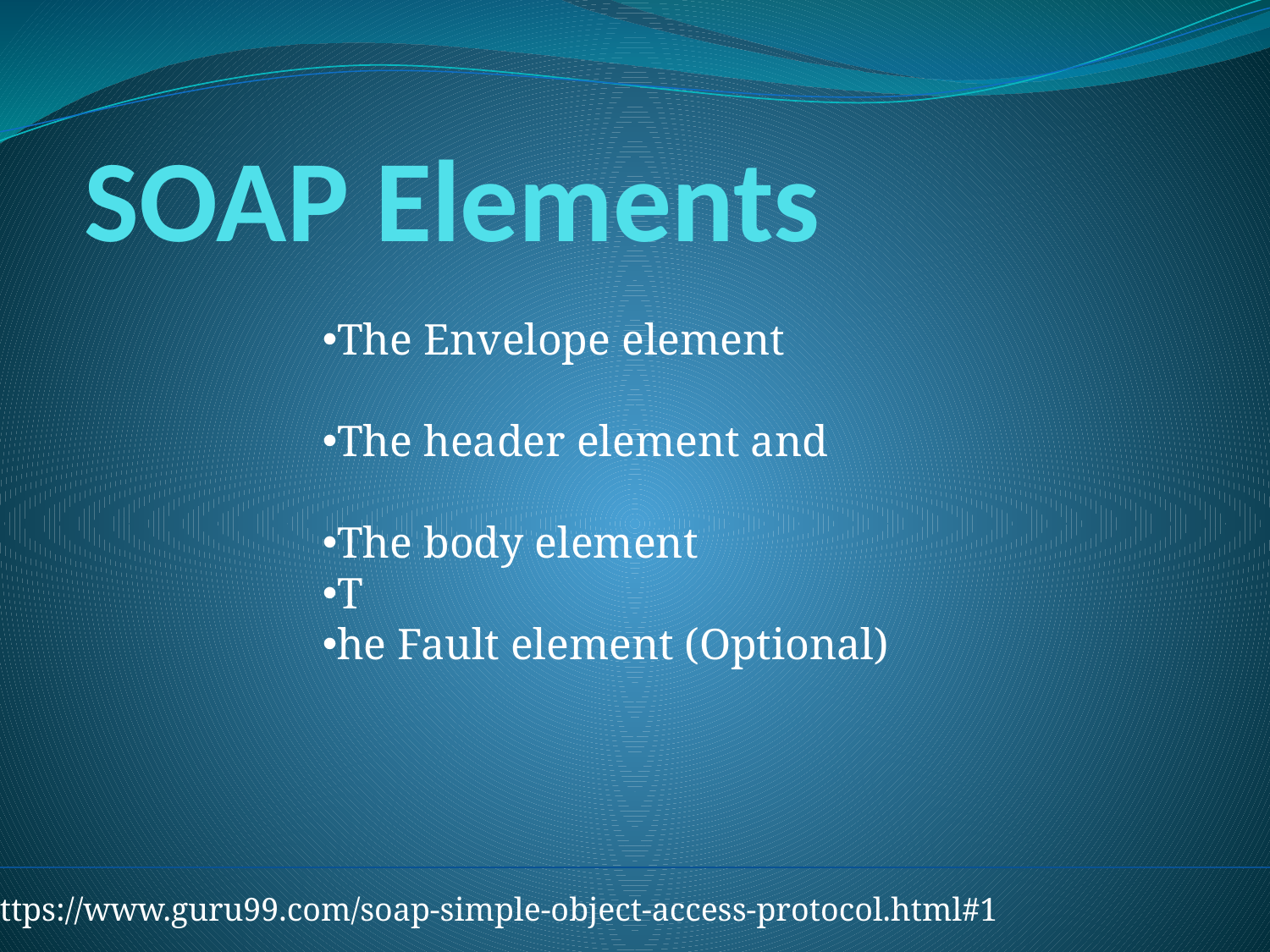

# SOAP Elements
The Envelope element

The header element and

The body element
T
he Fault element (Optional)

https://www.guru99.com/soap-simple-object-access-protocol.html#1